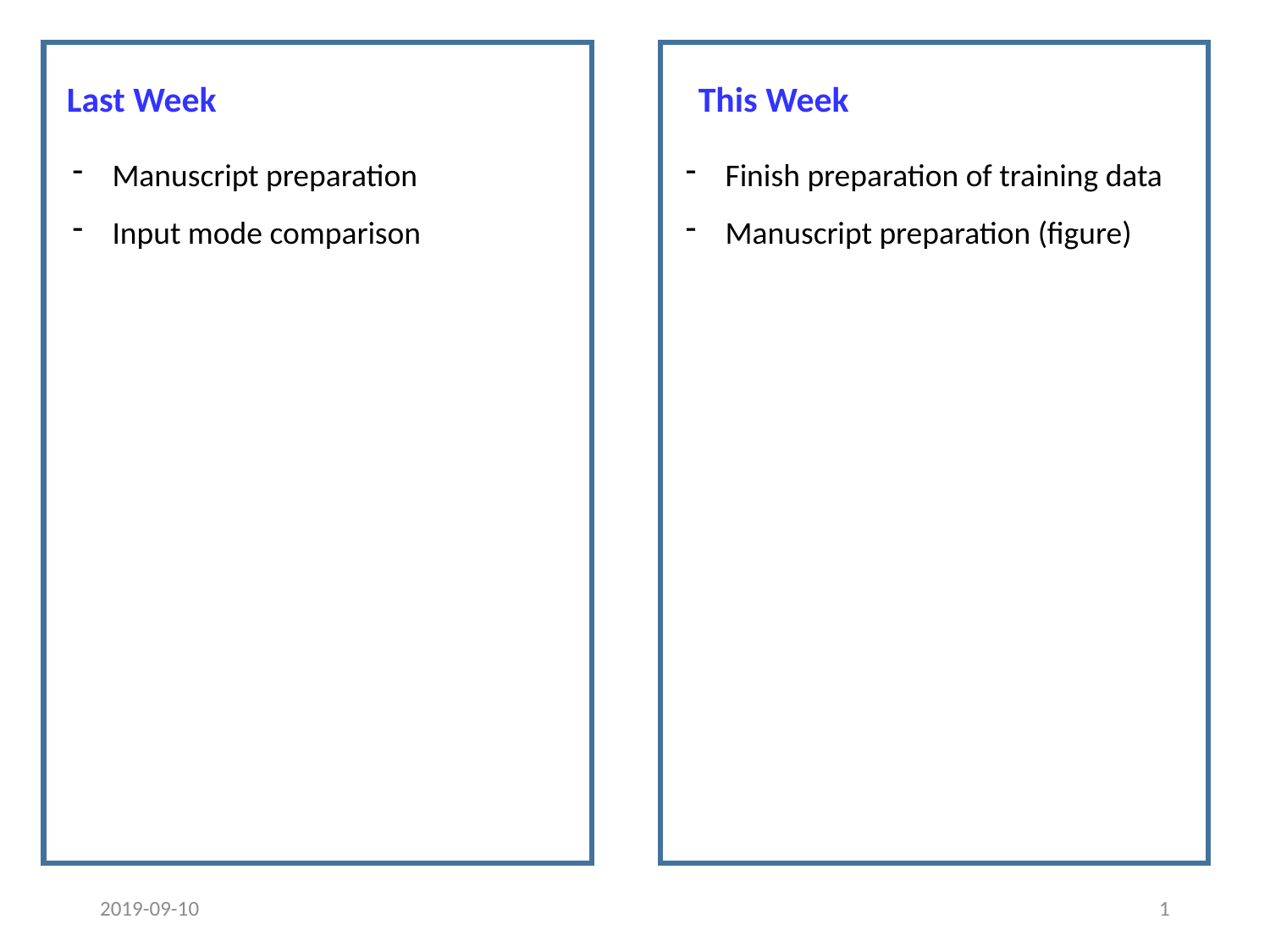

Last Week
This Week
Manuscript preparation
Input mode comparison
Finish preparation of training data
Manuscript preparation (figure)
2019-09-10
1